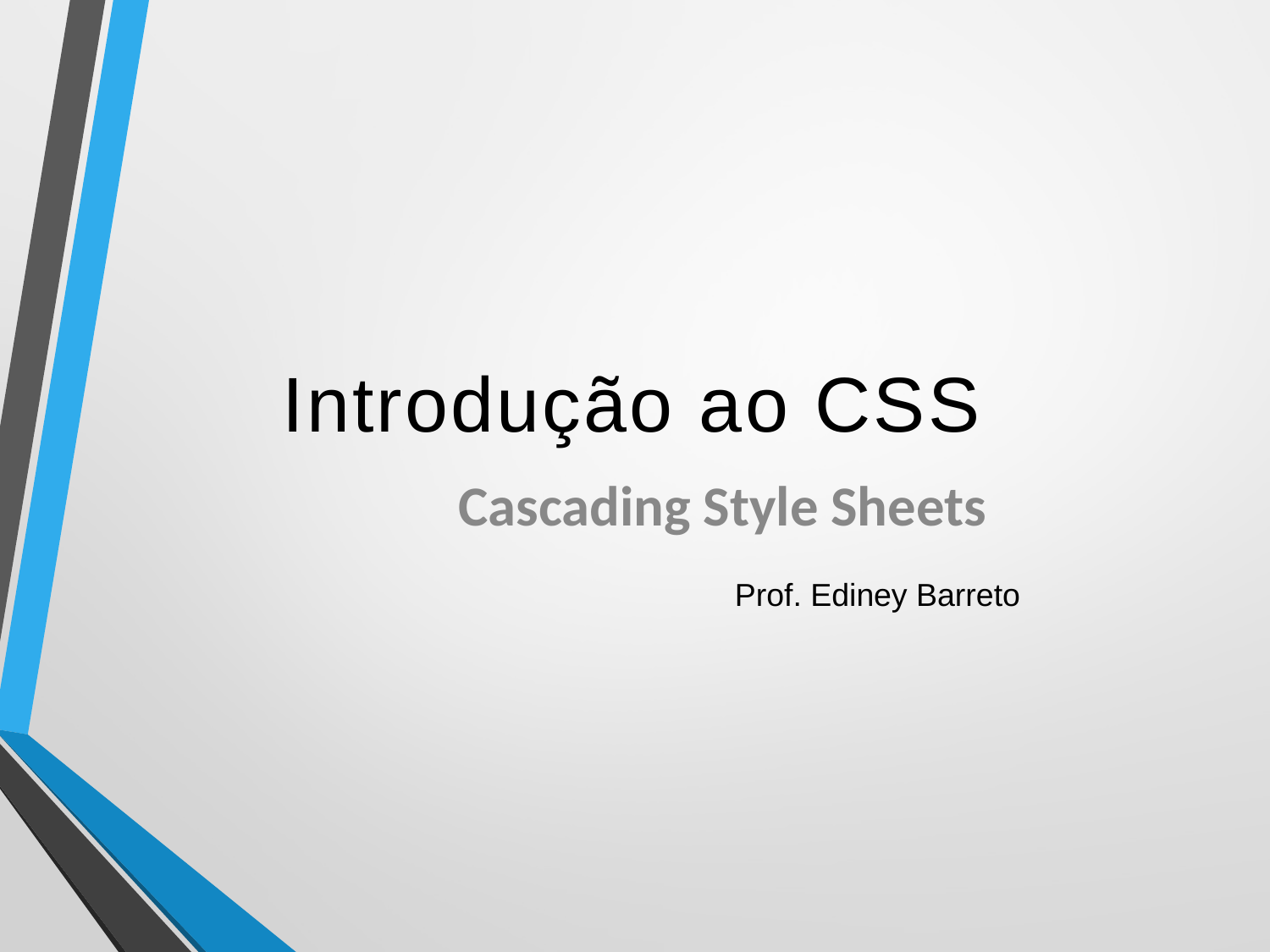

Introdução ao CSS
Cascading Style Sheets
Prof. Ediney Barreto